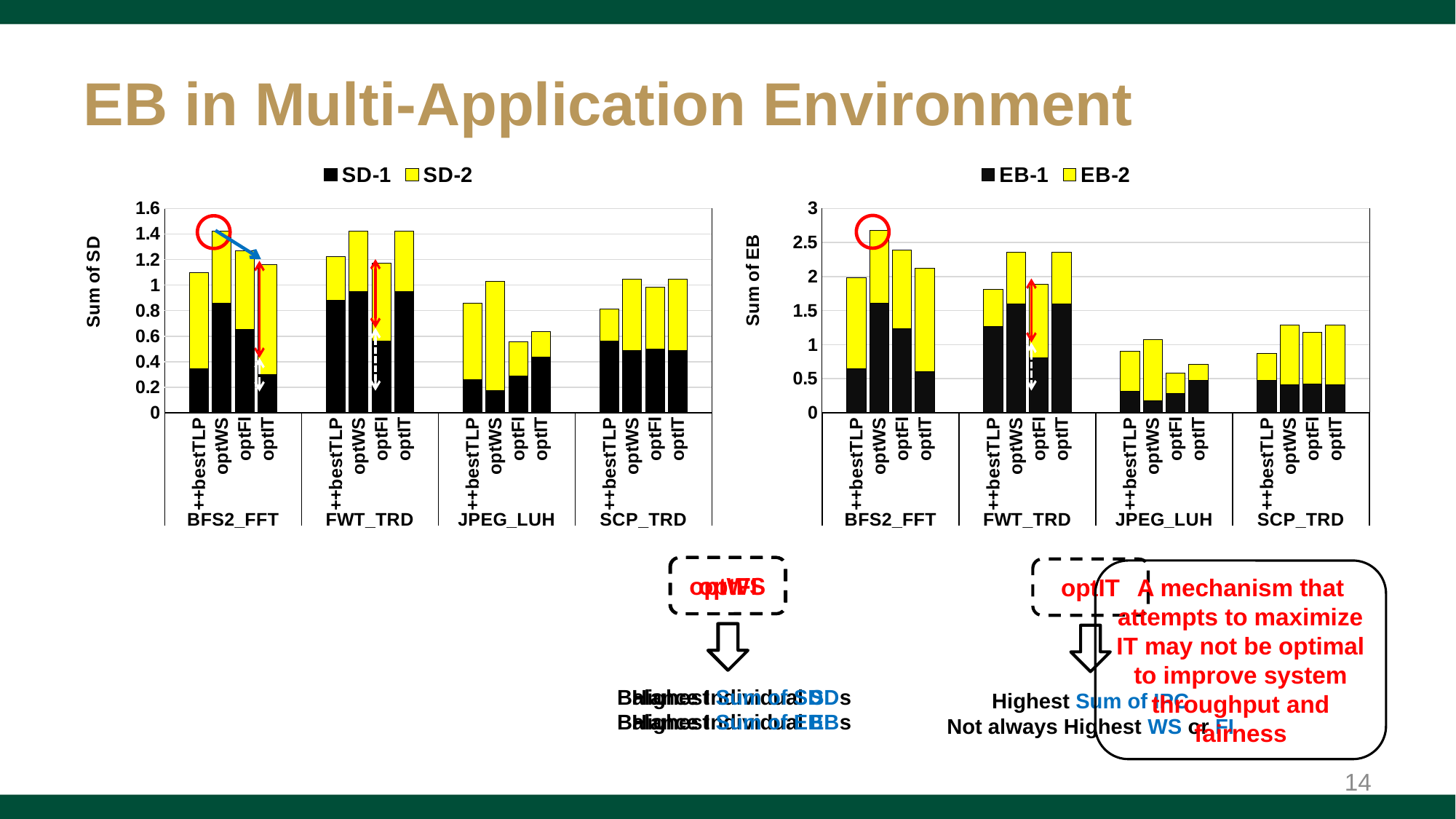

# EB in Multi-Application Environment

### Chart

| Category | SD-1 | SD-2 |
|---|---|---|
|  | None | None |
| ++bestTLP | 0.347190589973308 | 0.751704433113214 |
| optWS | 0.855906168335171 | 0.567982089636718 |
| optFI | 0.654337084436187 | 0.615066779511542 |
| optIT | 0.301170097871888 | 0.857866704094655 |
|  | None | None |
|  | None | None |
| ++bestTLP | 0.881505439126392 | 0.341773646590159 |
| optWS | 0.948500552742224 | 0.47346967933337 |
| optFI | 0.561725433593866 | 0.610014581486135 |
| optIT | 0.948500552742224 | 0.47346967933337 |
|  | None | None |
|  | None | None |
| ++bestTLP | 0.25906025904333 | 0.597361012317885 |
| optWS | 0.174723656279984 | 0.854343487358687 |
| optFI | 0.289627202754036 | 0.265747256617612 |
| optIT | 0.434160575909805 | 0.200951177346694 |
|  | None | None |
|  | None | None |
| ++bestTLP | 0.564013377711215 | 0.248760922105655 |
| optWS | 0.487453811022938 | 0.559949042460824 |
| optFI | 0.498418515164141 | 0.482893879323818 |
| optIT | 0.487453811022938 | 0.559949042460824 |
|  | None | None |

### Chart

| Category | EB-1 | EB-2 |
|---|---|---|
|  | None | None |
| ++bestTLP | 0.64422523351758 | 1.33632142242937 |
| optWS | 1.61300383901741 | 1.06806295317916 |
| optFI | 1.23263033859646 | 1.15900083382121 |
| optIT | 0.601054295343601 | 1.51995116435426 |
|  | None | None |
|  | None | None |
| ++bestTLP | 1.26619981194848 | 0.547275177409521 |
| optWS | 1.60346611765898 | 0.751467805033383 |
| optFI | 0.811608288069318 | 1.07867586393683 |
| optIT | 1.60346611765898 | 0.751467805033383 |
|  | None | None |
|  | None | None |
| ++bestTLP | 0.313995396546116 | 0.592350026372518 |
| optWS | 0.173920562277272 | 0.896876185882947 |
| optFI | 0.281647831571396 | 0.305201925074715 |
| optIT | 0.480464692883814 | 0.228133582448185 |
|  | None | None |
|  | None | None |
| ++bestTLP | 0.477386934673367 | 0.393761166402595 |
| optWS | 0.412730318257956 | 0.874243018399358 |
| optFI | 0.422110552763819 | 0.754780948075848 |
| optIT | 0.412730318257956 | 0.874243018399358 |
|  | None | None |

optFI
optWS
optIT
A mechanism that attempts to maximize IT may not be optimal to improve system throughput and fairness

Highest Sum of IPC
Not always Highest WS or FI
Balance Individual SDs
Balance Individual EBs
Highest Sum of SD
Highest Sum of EB

14